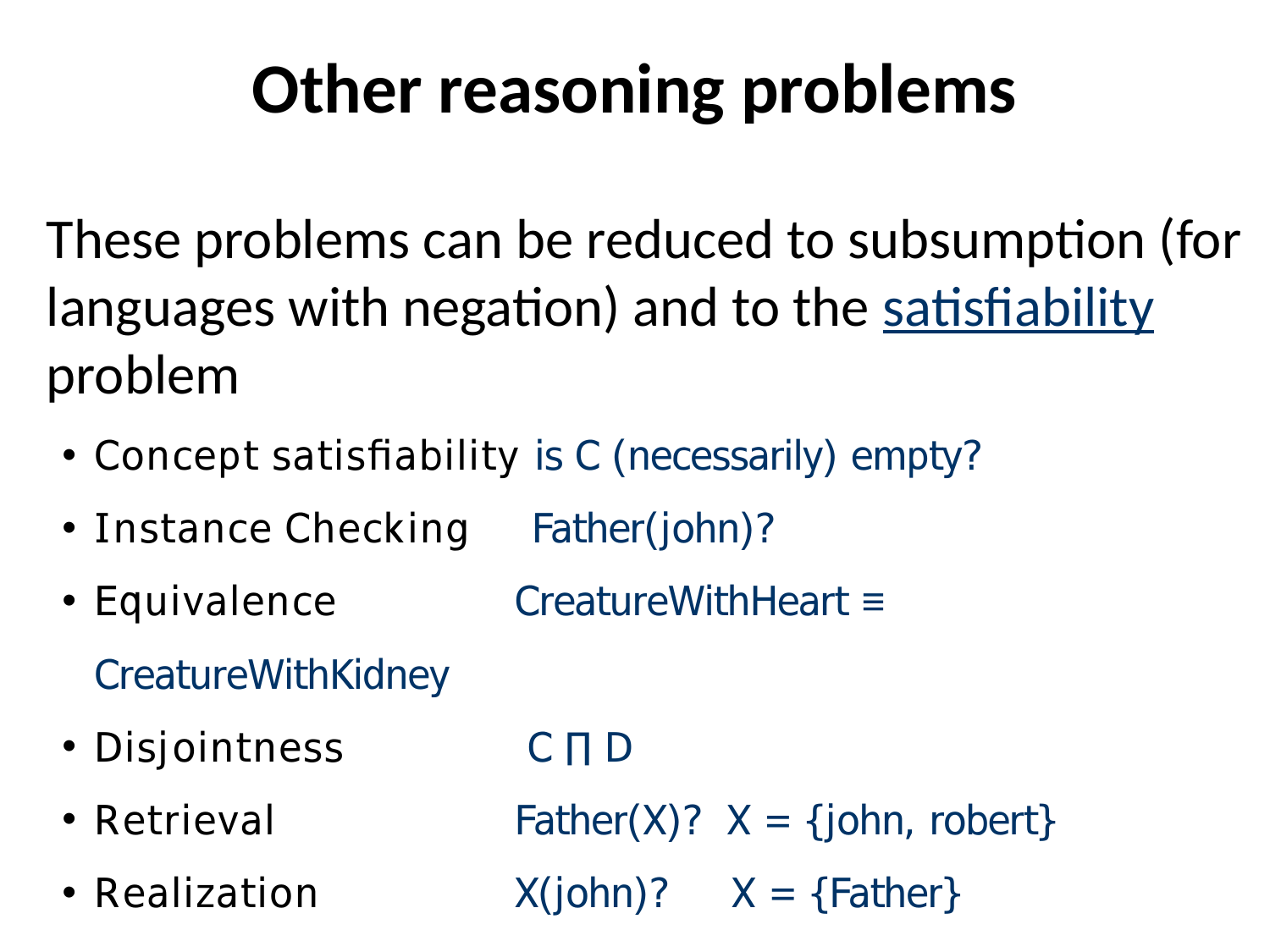

# Other reasoning problems
These problems can be reduced to subsumption (for languages with negation) and to the satisfiability problem
Concept satisfiability is C (necessarily) empty?
Instance Checking     Father(john)?
Equivalence	CreatureWithHeart ≡ CreatureWithKidney
Disjointness	 C ∏ D
Retrieval	Father(X)?  X = {john, robert}
Realization	X(john)?     X = {Father}